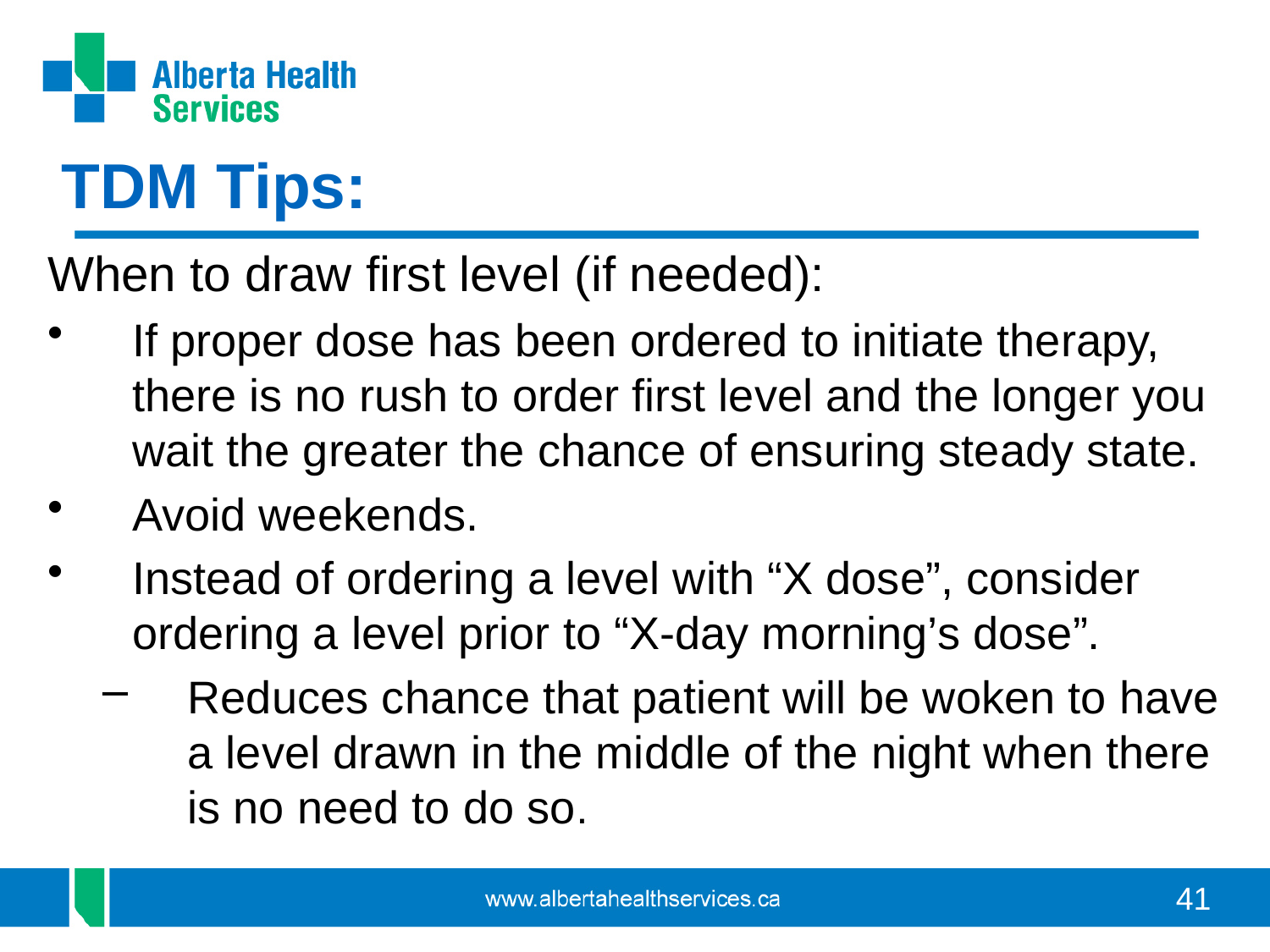

TDM Tips:
When to draw first level (if needed):
If proper dose has been ordered to initiate therapy, there is no rush to order first level and the longer you wait the greater the chance of ensuring steady state.
Avoid weekends.
Instead of ordering a level with “X dose”, consider ordering a level prior to “X-day morning’s dose”.
Reduces chance that patient will be woken to have a level drawn in the middle of the night when there is no need to do so.